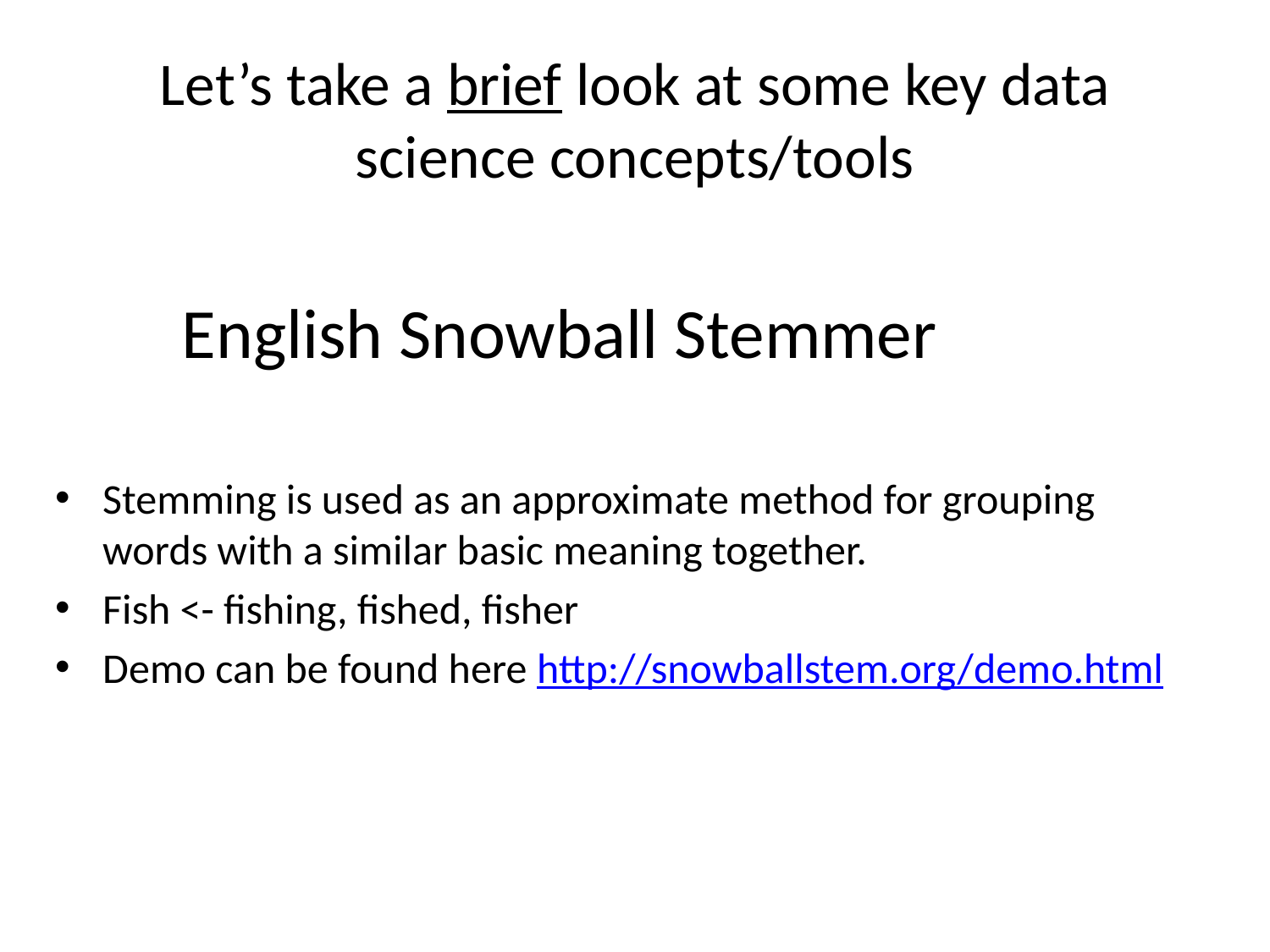

# Let’s take a brief look at some key data science concepts/tools
English Snowball Stemmer
Stemming is used as an approximate method for grouping words with a similar basic meaning together.
Fish <- fishing, fished, fisher
Demo can be found here http://snowballstem.org/demo.html